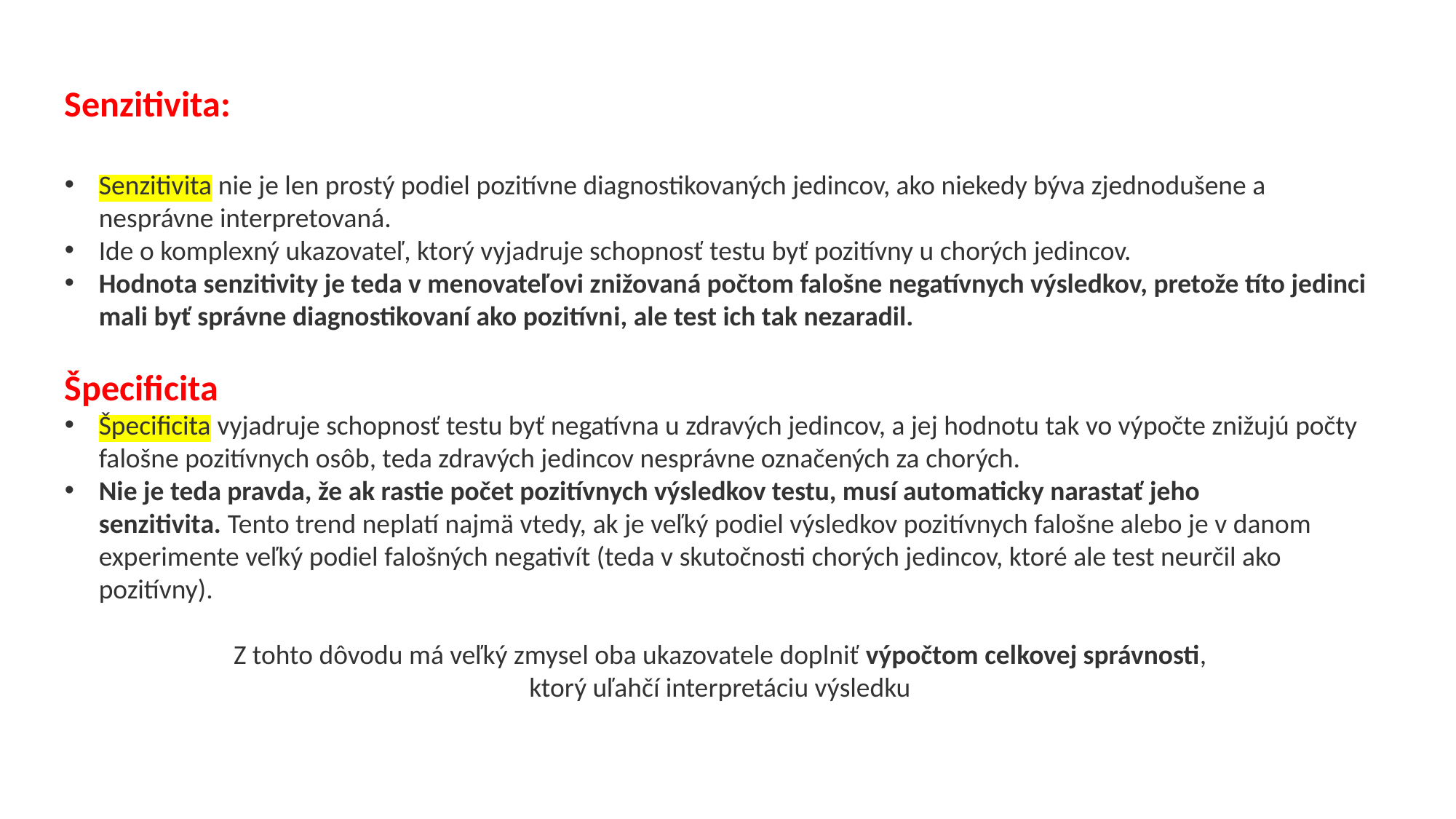

Senzitivita:

Senzitivita nie je len prostý podiel pozitívne diagnostikovaných jedincov, ako niekedy býva zjednodušene a nesprávne interpretovaná.
Ide o komplexný ukazovateľ, ktorý vyjadruje schopnosť testu byť pozitívny u chorých jedincov.
Hodnota senzitivity je teda v menovateľovi znižovaná počtom falošne negatívnych výsledkov, pretože títo jedinci mali byť správne diagnostikovaní ako pozitívni, ale test ich tak nezaradil.

Špecificita
Špecificita vyjadruje schopnosť testu byť negatívna u zdravých jedincov, a jej hodnotu tak vo výpočte znižujú počty falošne pozitívnych osôb, teda zdravých jedincov nesprávne označených za chorých.
Nie je teda pravda, že ak rastie počet pozitívnych výsledkov testu, musí automaticky narastať jeho senzitivita. Tento trend neplatí najmä vtedy, ak je veľký podiel výsledkov pozitívnych falošne alebo je v danom experimente veľký podiel falošných negativít (teda v skutočnosti chorých jedincov, ktoré ale test neurčil ako pozitívny).

Z tohto dôvodu má veľký zmysel oba ukazovatele doplniť výpočtom celkovej správnosti,
ktorý uľahčí interpretáciu výsledku